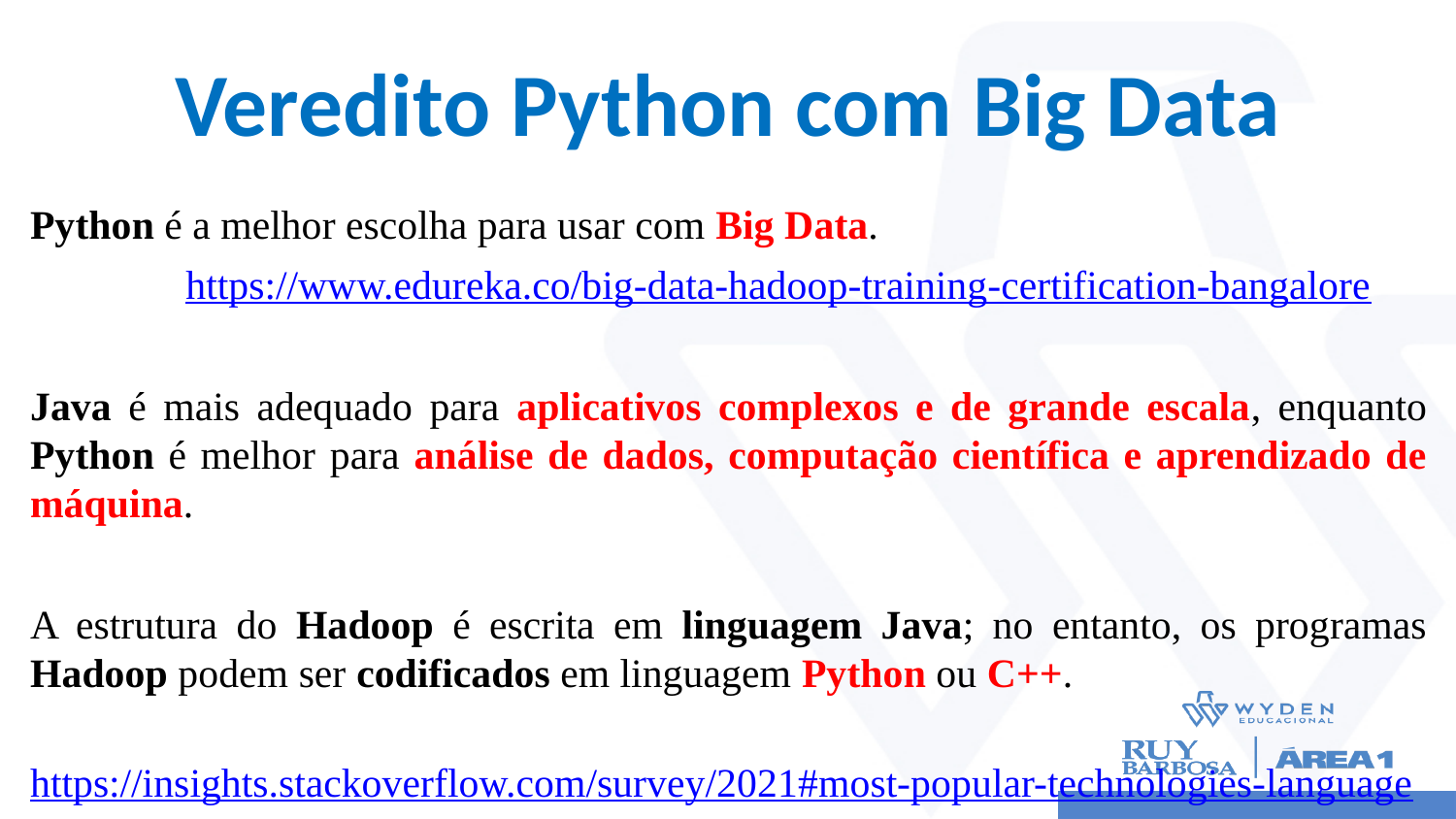

# Veredito Python com Big Data
Python é a melhor escolha para usar com Big Data.
	 https://www.edureka.co/big-data-hadoop-training-certification-bangalore

Java é mais adequado para aplicativos complexos e de grande escala, enquanto Python é melhor para análise de dados, computação científica e aprendizado de máquina.

A estrutura do Hadoop é escrita em linguagem Java; no entanto, os programas Hadoop podem ser codificados em linguagem Python ou C++.
	https://insights.stackoverflow.com/survey/2021#most-popular-technologies-language